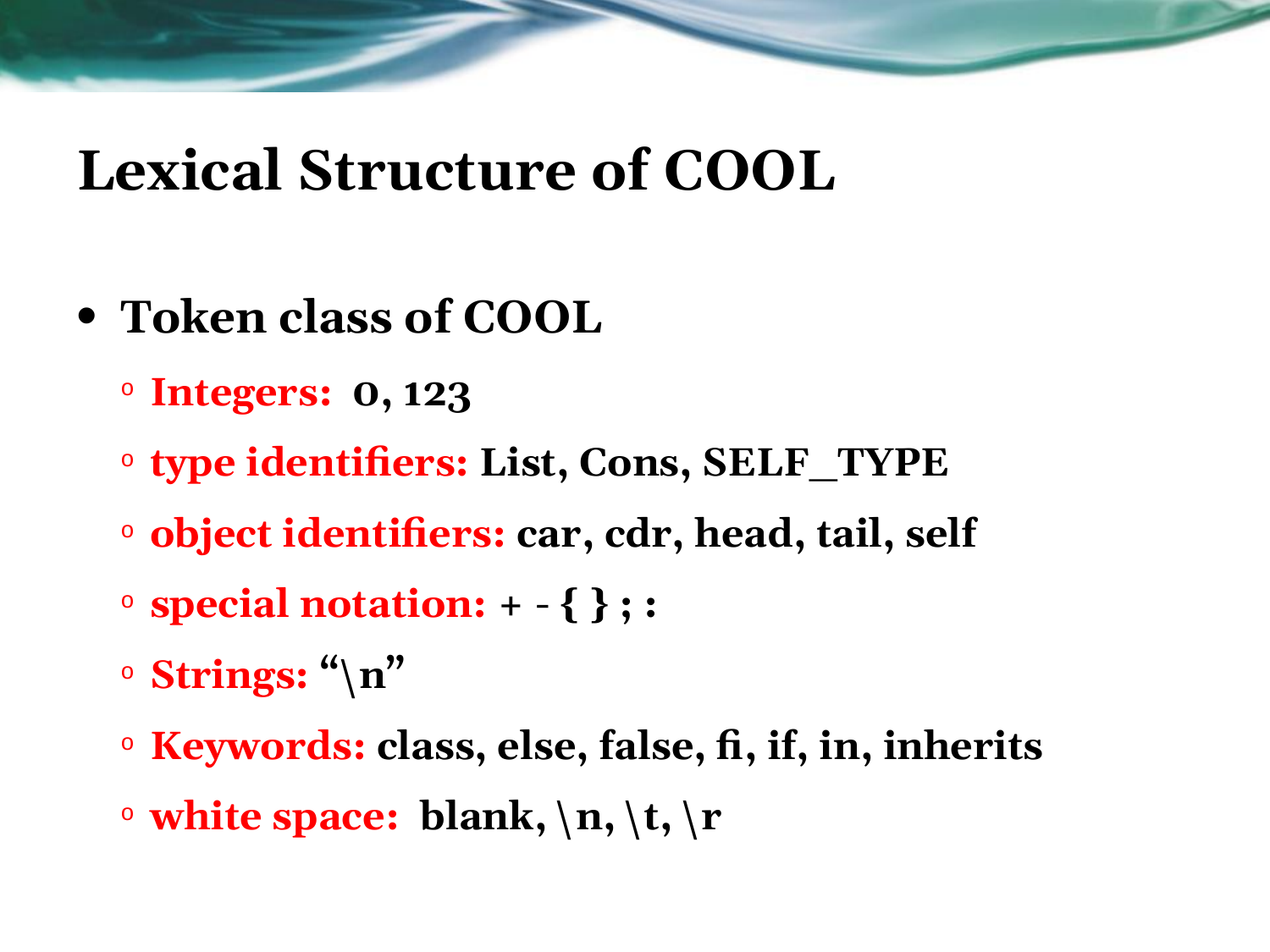

# Lexical Structure of COOL
Token class of COOL
Integers:  0, 123
type identifiers: List, Cons, SELF_TYPE
object identifiers: car, cdr, head, tail, self
special notation: + - { } ; :
Strings: “\n”
Keywords: class, else, false, fi, if, in, inherits
white space:  blank, \n, \t, \r